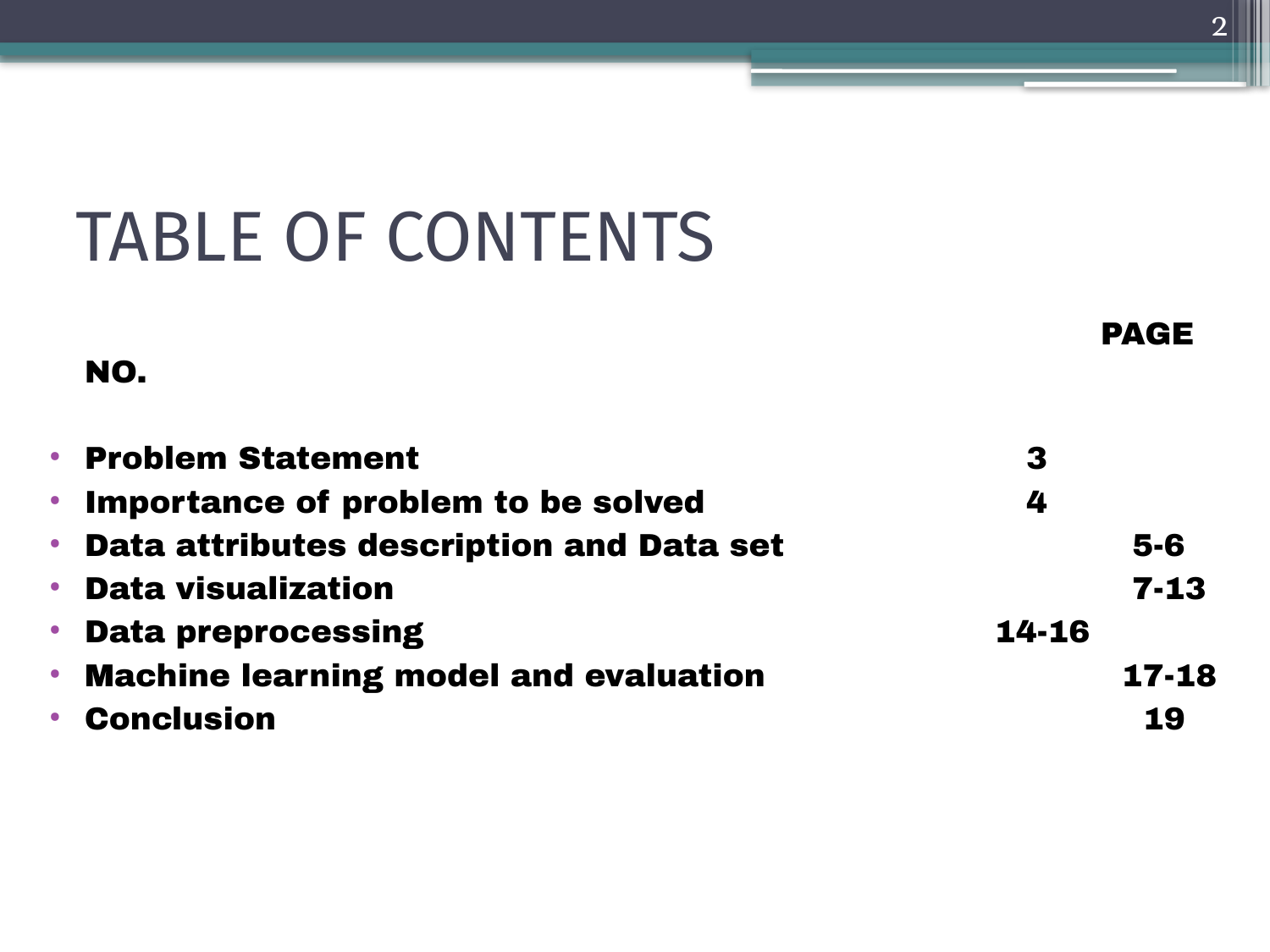

2
# TABLE OF CONTENTS
									PAGE NO.

Problem Statement					     3
Importance of problem to be solved			     4
Data attributes description and Data set			   5-6
Data visualization						   7-13
Data preprocessing					  14-16
Machine learning model and evaluation			  17-18
Conclusion							    19